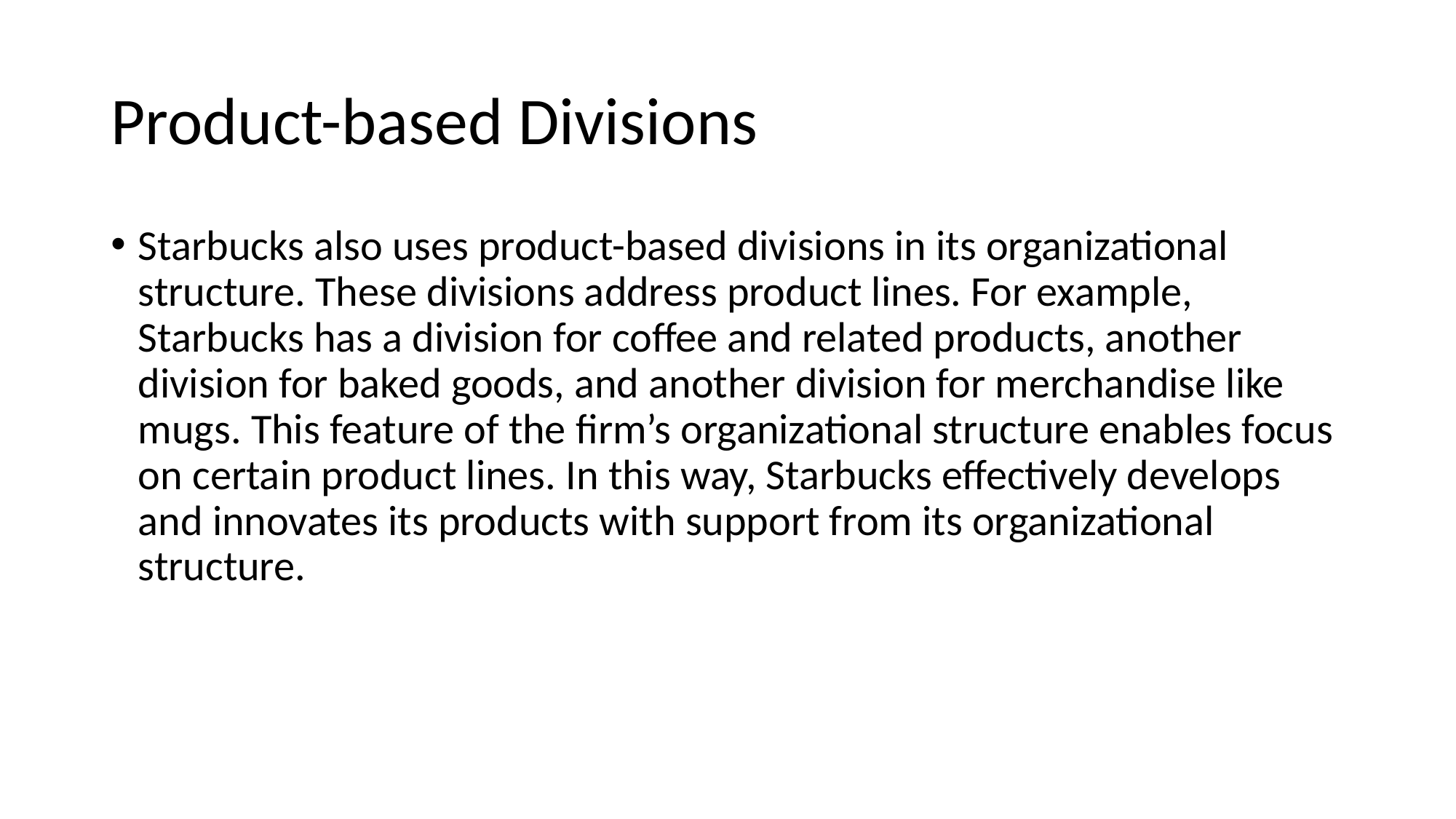

# Product-based Divisions
Starbucks also uses product-based divisions in its organizational structure. These divisions address product lines. For example, Starbucks has a division for coffee and related products, another division for baked goods, and another division for merchandise like mugs. This feature of the firm’s organizational structure enables focus on certain product lines. In this way, Starbucks effectively develops and innovates its products with support from its organizational structure.